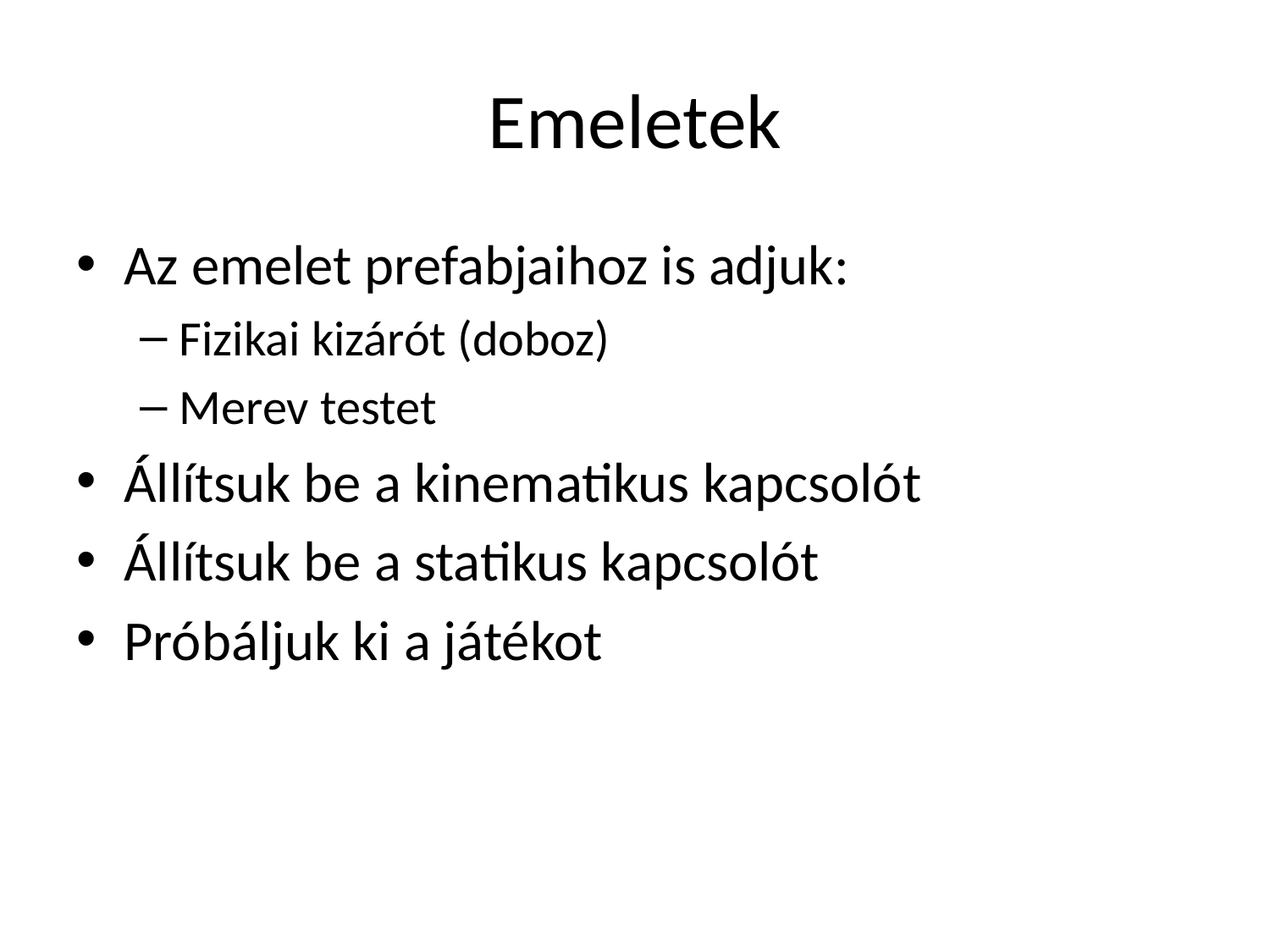

# Emeletek
Az emelet prefabjaihoz is adjuk:
Fizikai kizárót (doboz)
Merev testet
Állítsuk be a kinematikus kapcsolót
Állítsuk be a statikus kapcsolót
Próbáljuk ki a játékot